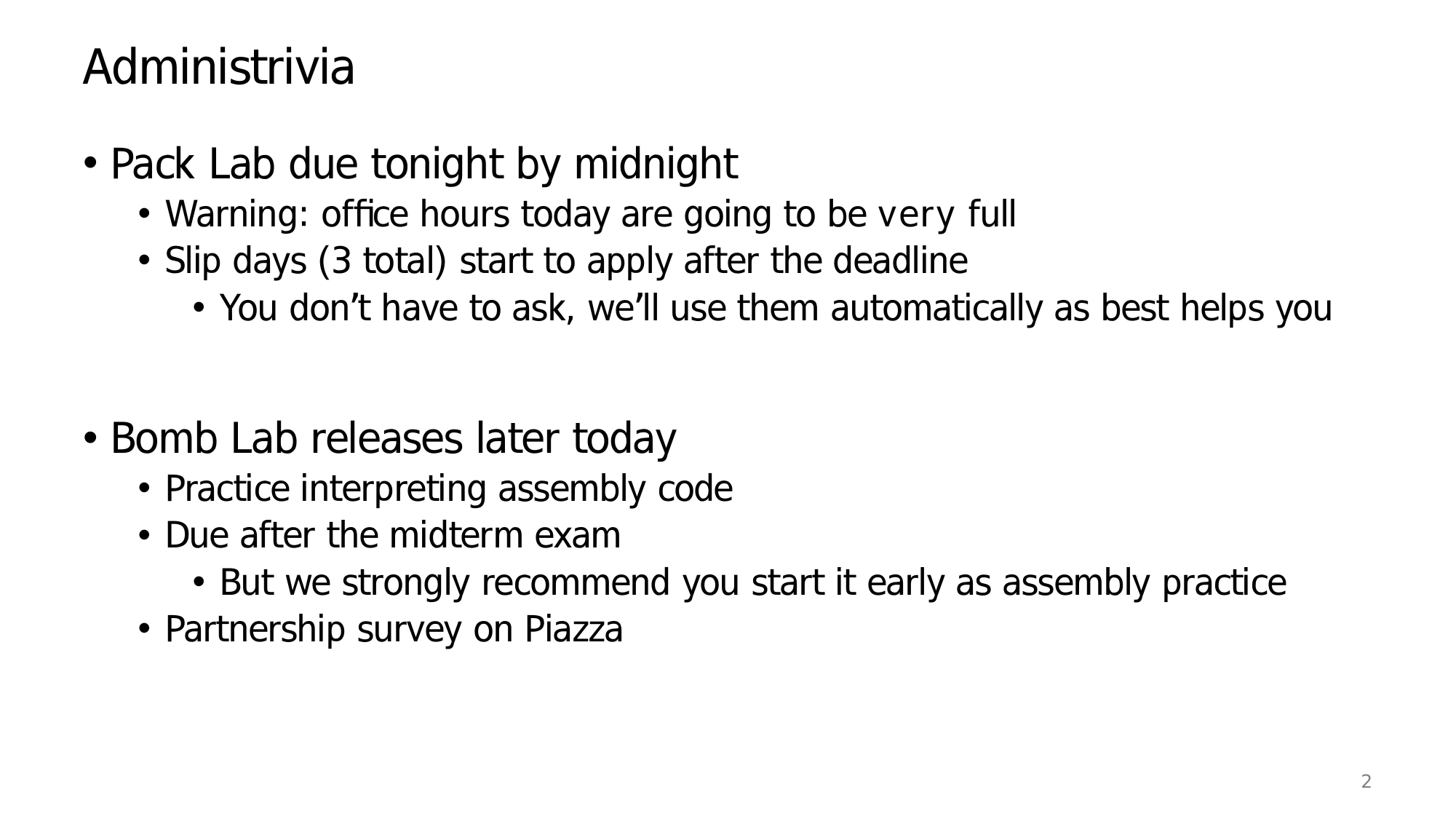

# Administrivia
Pack Lab due tonight by midnight
Warning: office hours today are going to be very full
Slip days (3 total) start to apply after the deadline
You don’t have to ask, we’ll use them automatically as best helps you

Bomb Lab releases later today
Practice interpreting assembly code
Due after the midterm exam
But we strongly recommend you start it early as assembly practice
Partnership survey on Piazza
2